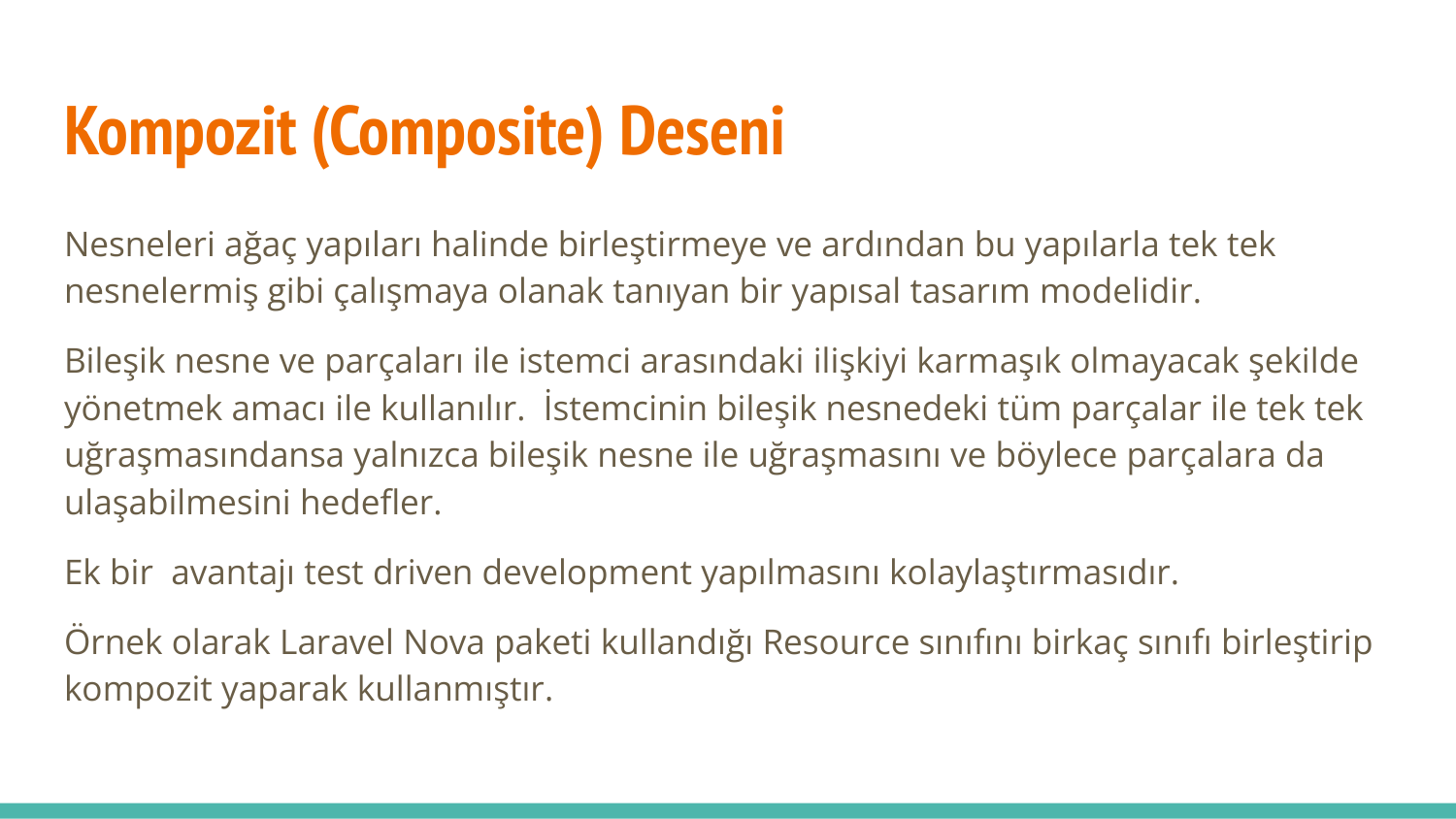

# Kompozit (Composite) Deseni
Nesneleri ağaç yapıları halinde birleştirmeye ve ardından bu yapılarla tek tek nesnelermiş gibi çalışmaya olanak tanıyan bir yapısal tasarım modelidir.
Bileşik nesne ve parçaları ile istemci arasındaki ilişkiyi karmaşık olmayacak şekilde yönetmek amacı ile kullanılır.  İstemcinin bileşik nesnedeki tüm parçalar ile tek tek uğraşmasındansa yalnızca bileşik nesne ile uğraşmasını ve böylece parçalara da ulaşabilmesini hedefler.
Ek bir  avantajı test driven development yapılmasını kolaylaştırmasıdır.
Örnek olarak Laravel Nova paketi kullandığı Resource sınıfını birkaç sınıfı birleştirip kompozit yaparak kullanmıştır.